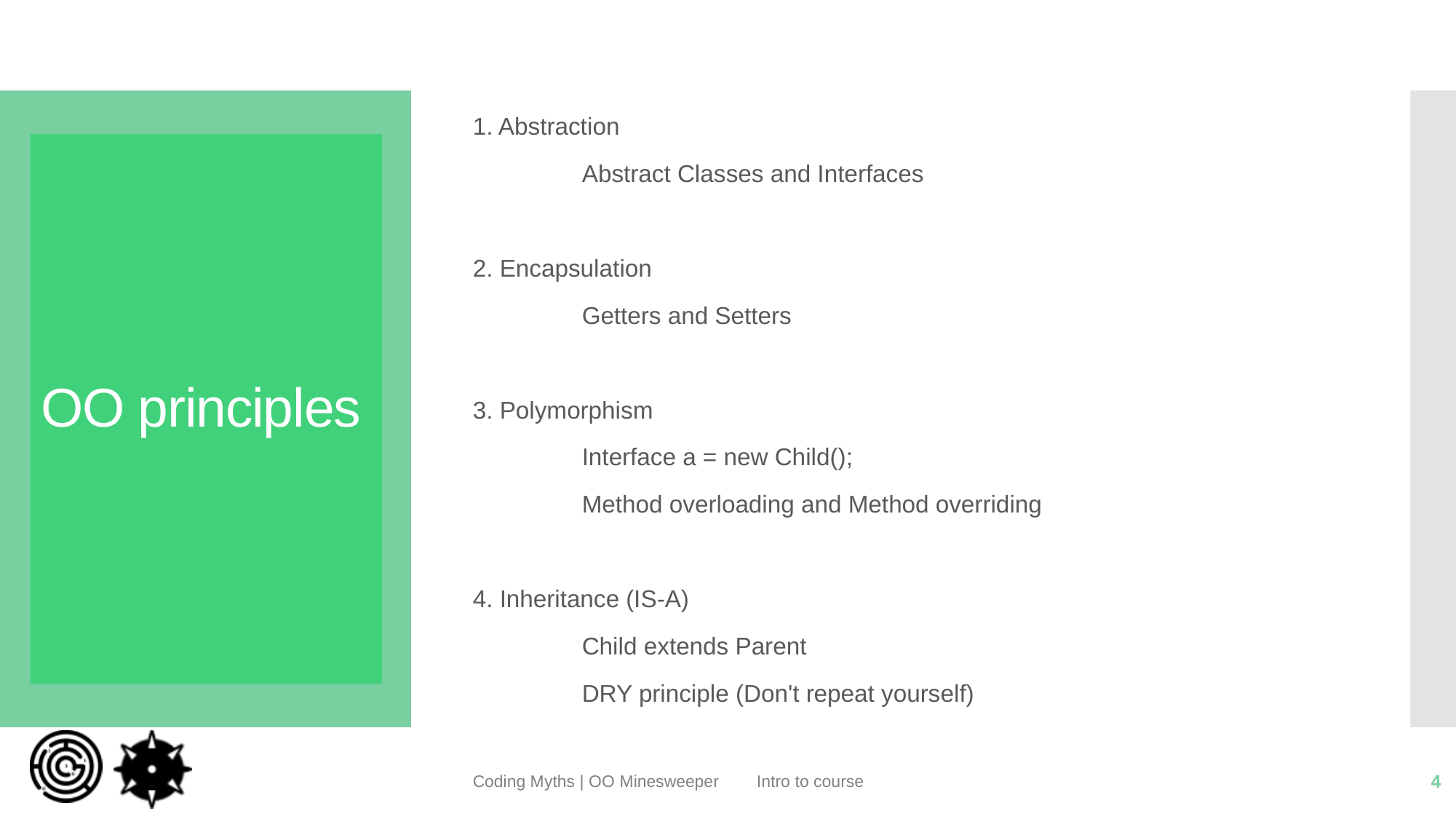

1. Abstraction
	Abstract Classes and Interfaces

2. Encapsulation
	Getters and Setters

3. Polymorphism
	Interface a = new Child();
	Method overloading and Method overriding

4. Inheritance (IS-A)
	Child extends Parent
	DRY principle (Don't repeat yourself)
# OO principles
Coding Myths | OO Minesweeper        Intro to course
4